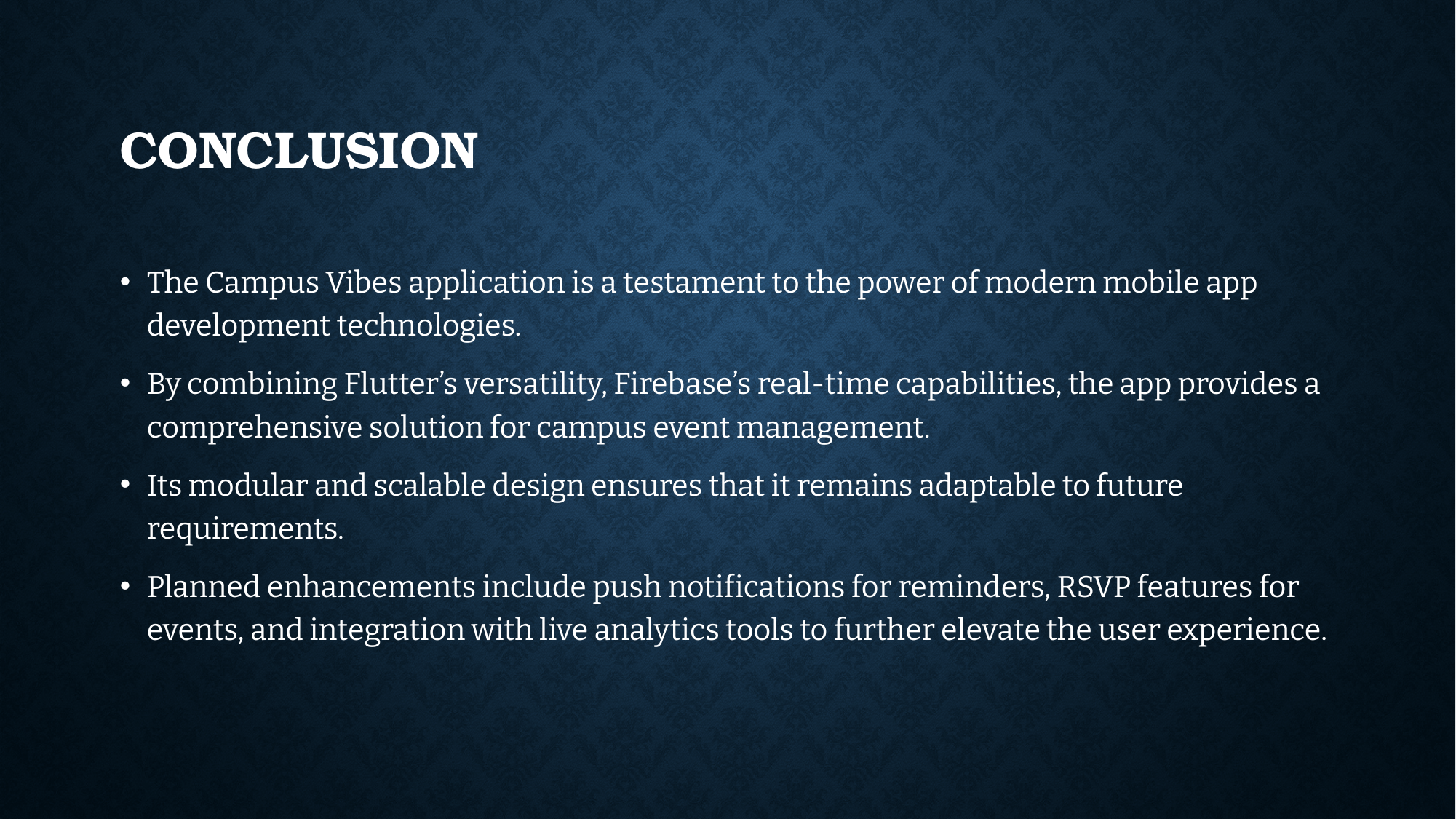

# conclusion
The Campus Vibes application is a testament to the power of modern mobile app development technologies.
By combining Flutter’s versatility, Firebase’s real-time capabilities, the app provides a comprehensive solution for campus event management.
Its modular and scalable design ensures that it remains adaptable to future requirements.
Planned enhancements include push notifications for reminders, RSVP features for events, and integration with live analytics tools to further elevate the user experience.